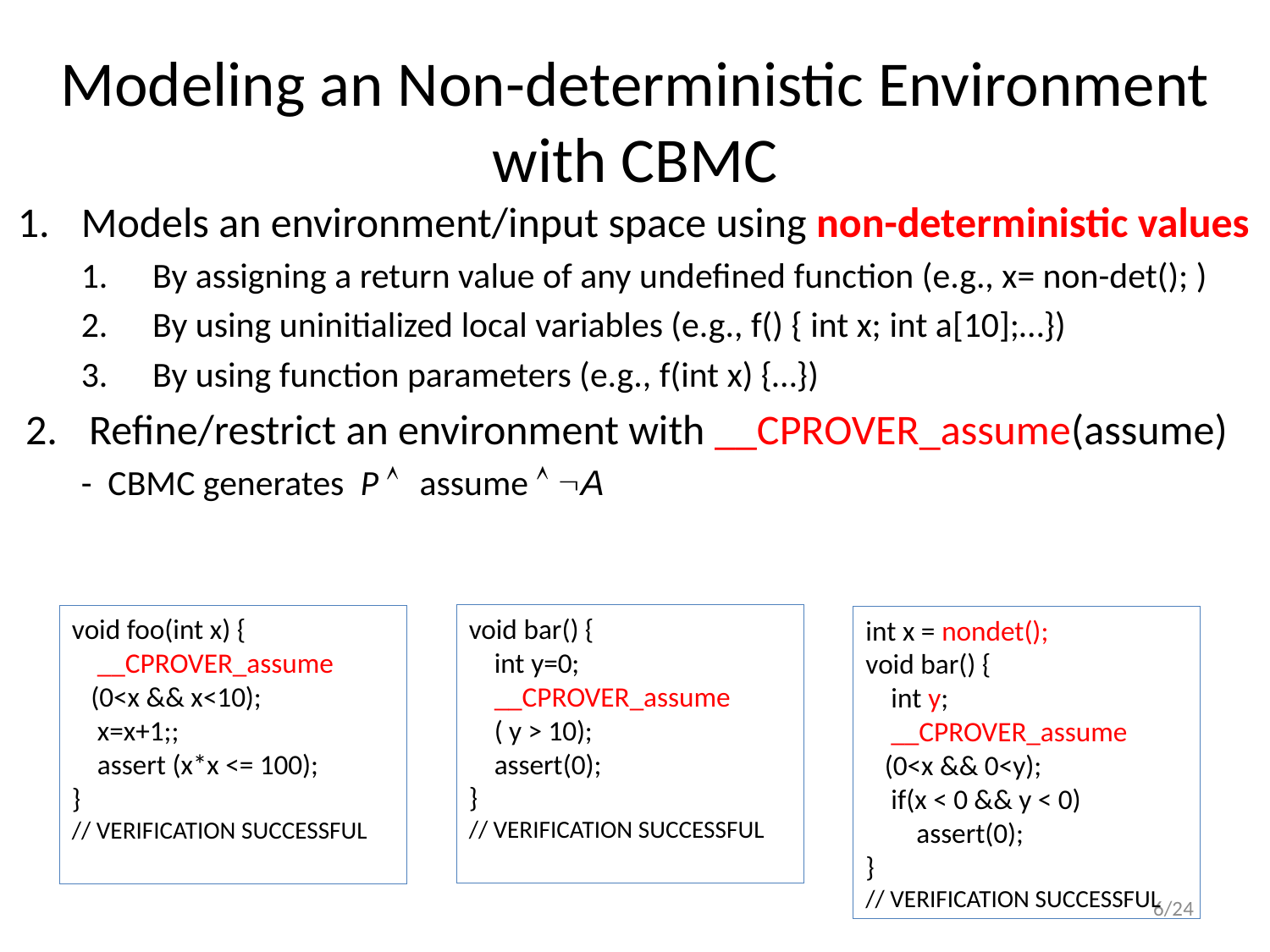

# Modeling an Non-deterministic Environment with CBMC
Models an environment/input space using non-deterministic values
By assigning a return value of any undefined function (e.g., x= non-det(); )
By using uninitialized local variables (e.g., f() { int x; int a[10];…})
By using function parameters (e.g., f(int x) {…})
Refine/restrict an environment with __CPROVER_assume(assume)
-  CBMC generates  P ∧ assume ∧ ¬A

void bar() {
    int y=0;
    __CPROVER_assume
    ( y > 10);
    assert(0);
}
// VERIFICATION SUCCESSFUL

void foo(int x) {
    __CPROVER_assume
   (0<x && x<10);
    x=x+1;;
    assert (x*x <= 100);
}
// VERIFICATION SUCCESSFUL

int x = nondet();
void bar() {
    int y;
    __CPROVER_assume
   (0<x && 0<y);
    if(x < 0 && y < 0)
        assert(0);
}
// VERIFICATION SUCCESSFUL
6/24